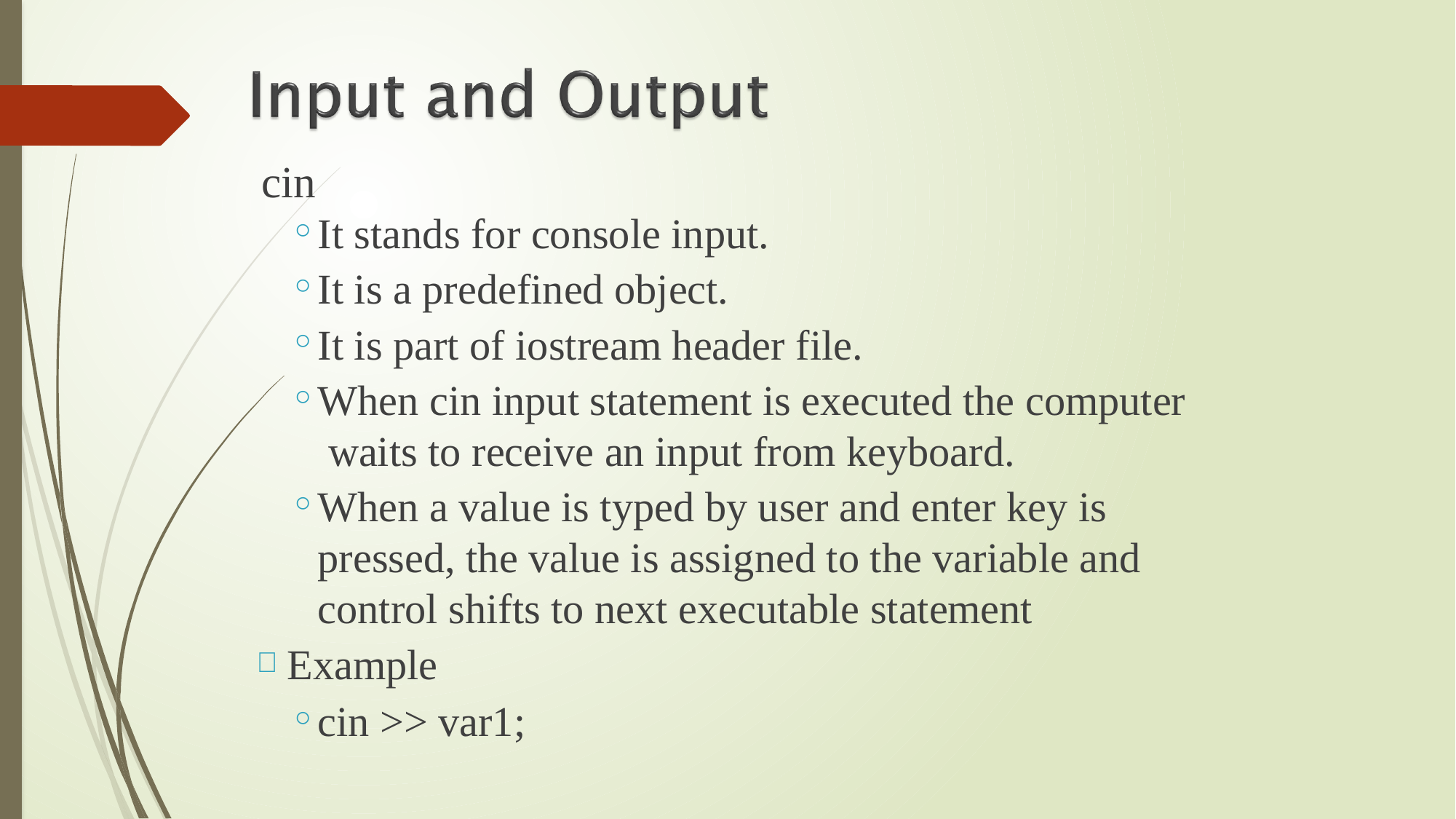

# cin
It stands for console input.
It is a predefined object.
It is part of iostream header file.
When cin input statement is executed the computer  waits to receive an input from keyboard.
When a value is typed by user and enter key is  pressed, the value is assigned to the variable and  control shifts to next executable statement
Example
cin >> var1;